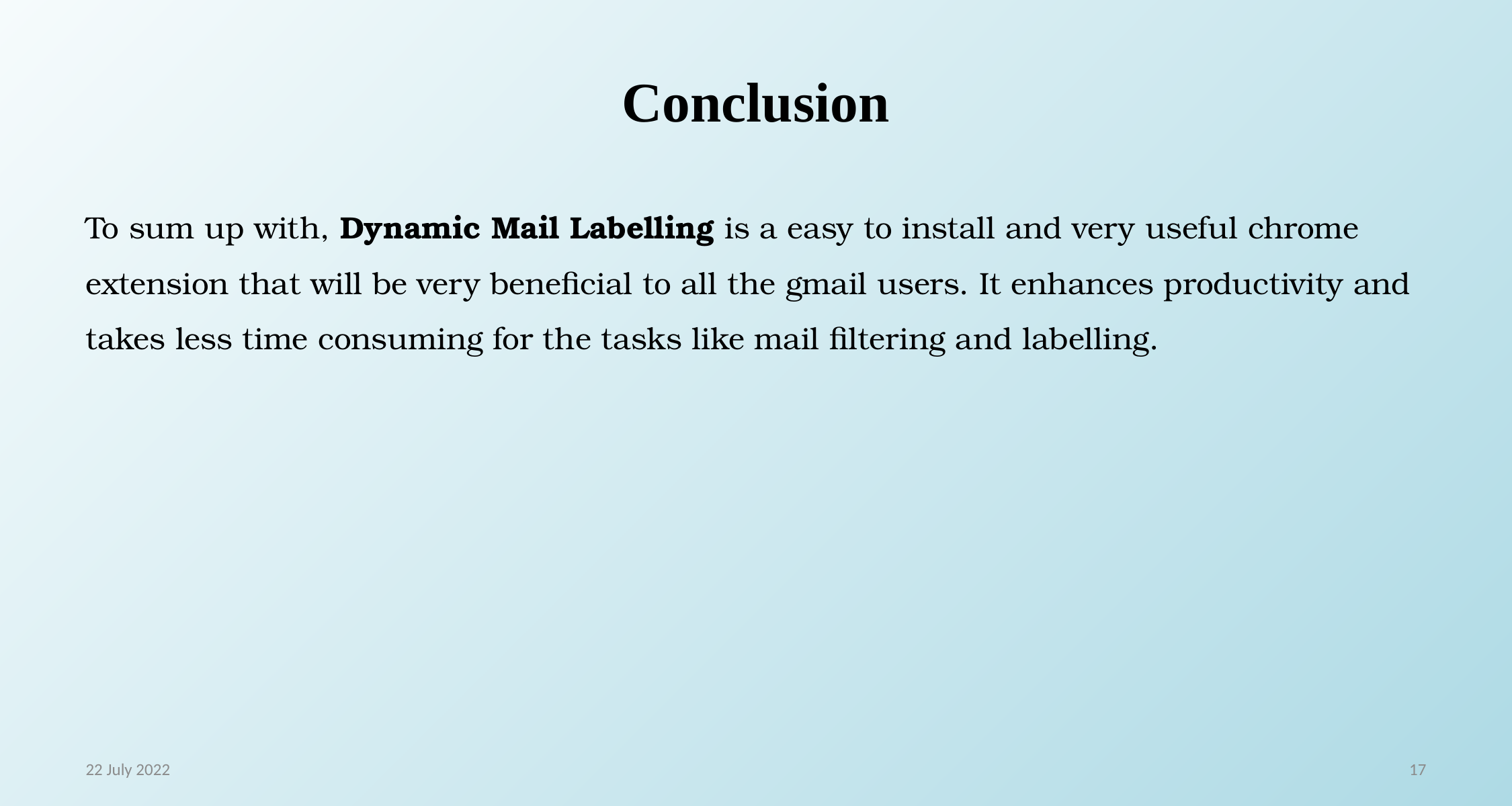

# Conclusion
To sum up with, Dynamic Mail Labelling is a easy to install and very useful chrome extension that will be very beneficial to all the gmail users. It enhances productivity and takes less time consuming for the tasks like mail filtering and labelling.
22 July 2022
17